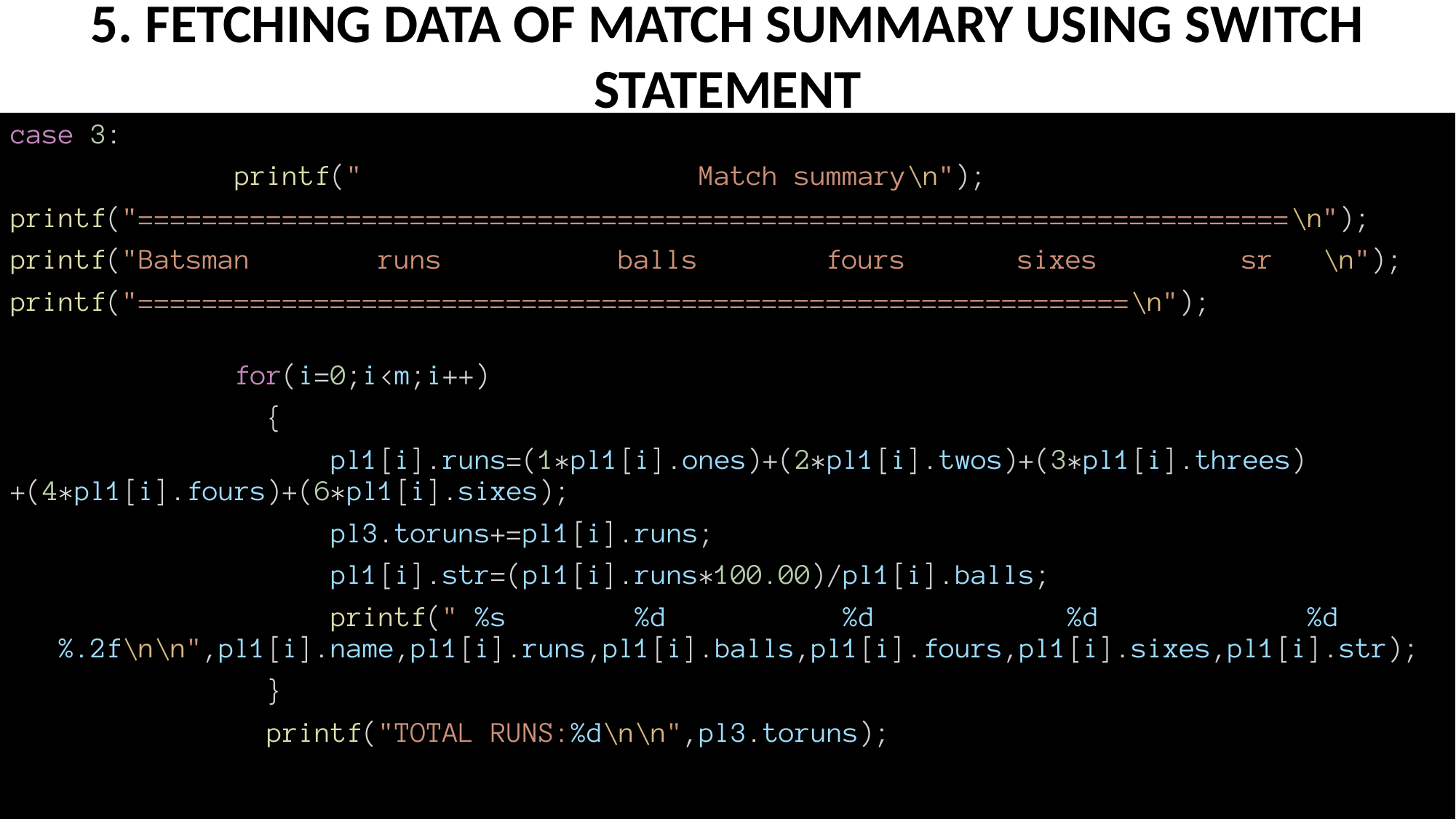

5. FETCHING DATA OF MATCH SUMMARY USING SWITCH STATEMENT
case 3:
              printf("                     Match summary\n");
printf("========================================================================\n");
printf("Batsman        runs           balls        fours       sixes         sr   \n");
printf("==============================================================\n");
              for(i=0;i<m;i++)
                {
                    pl1[i].runs=(1*pl1[i].ones)+(2*pl1[i].twos)+(3*pl1[i].threes)+(4*pl1[i].fours)+(6*pl1[i].sixes);
                    pl3.toruns+=pl1[i].runs;
                    pl1[i].str=(pl1[i].runs*100.00)/pl1[i].balls;
                    printf(" %s        %d           %d            %d             %d          %.2f\n\n",pl1[i].name,pl1[i].runs,pl1[i].balls,pl1[i].fours,pl1[i].sixes,pl1[i].str);
                }
                printf("TOTAL RUNS:%d\n\n",pl3.toruns);